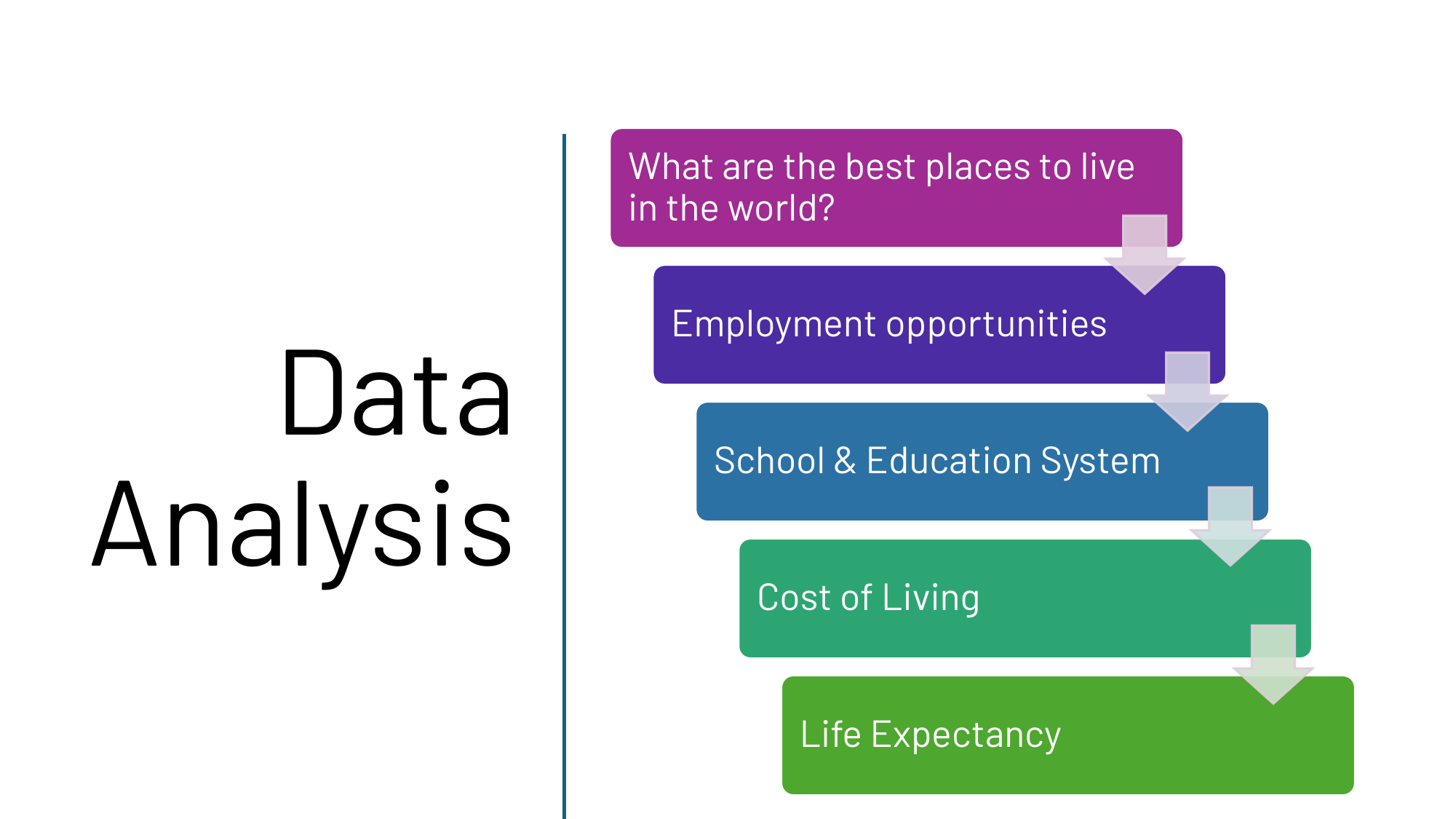

# Data Analysis
What are the best places to live in the world?
Employment opportunities
School & Education System
Cost of Living
Life Expectancy